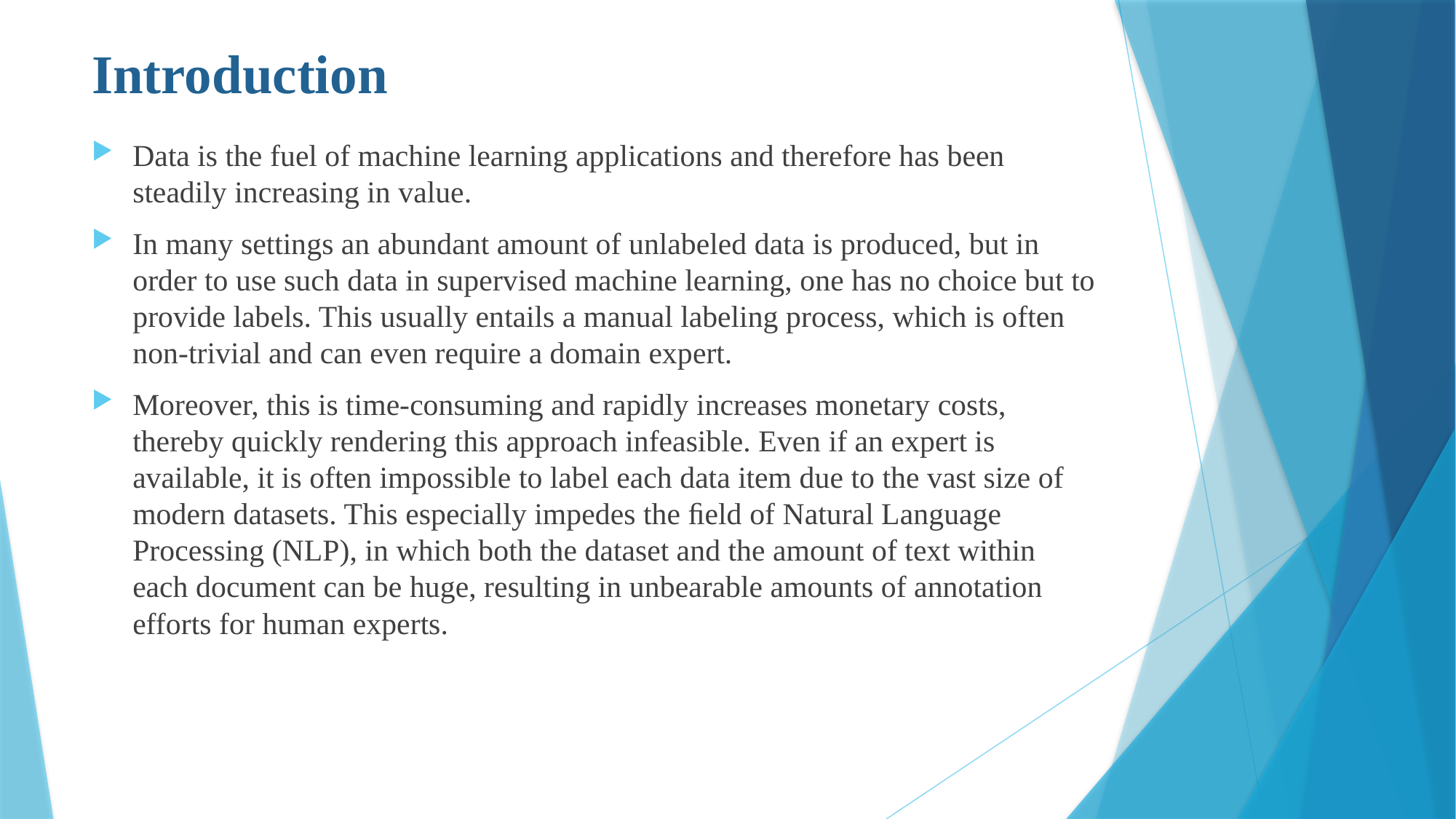

# Introduction
Data is the fuel of machine learning applications and therefore has been steadily increasing in value.
In many settings an abundant amount of unlabeled data is produced, but in order to use such data in supervised machine learning, one has no choice but to provide labels. This usually entails a manual labeling process, which is often non-trivial and can even require a domain expert.
Moreover, this is time-consuming and rapidly increases monetary costs, thereby quickly rendering this approach infeasible. Even if an expert is available, it is often impossible to label each data item due to the vast size of modern datasets. This especially impedes the ﬁeld of Natural Language Processing (NLP), in which both the dataset and the amount of text within each document can be huge, resulting in unbearable amounts of annotation efforts for human experts.